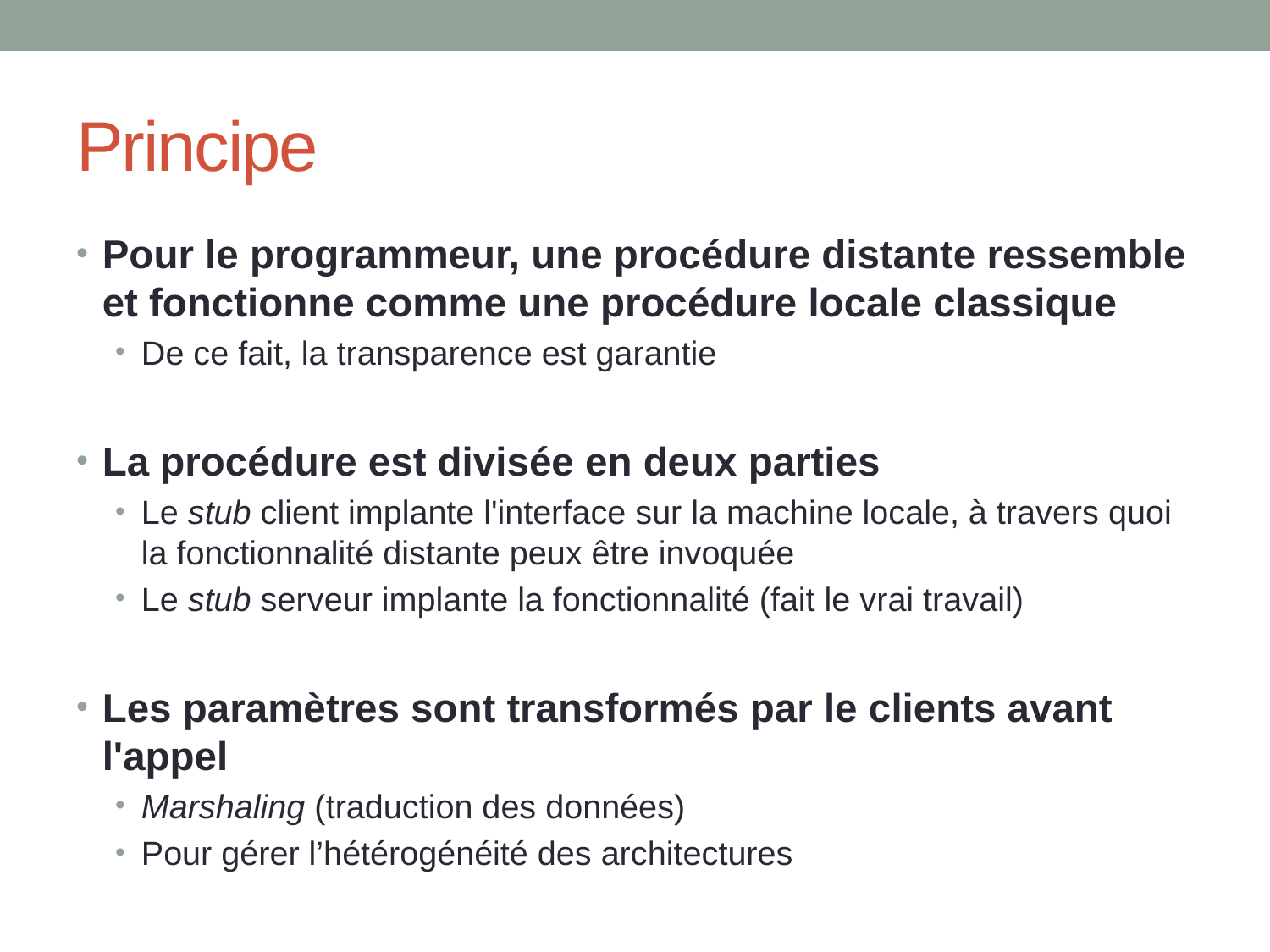

# Principe
Pour le programmeur, une procédure distante ressemble et fonctionne comme une procédure locale classique
De ce fait, la transparence est garantie

La procédure est divisée en deux parties
Le stub client implante l'interface sur la machine locale, à travers quoi la fonctionnalité distante peux être invoquée
Le stub serveur implante la fonctionnalité (fait le vrai travail)

Les paramètres sont transformés par le clients avant l'appel
Marshaling (traduction des données)
Pour gérer l’hétérogénéité des architectures